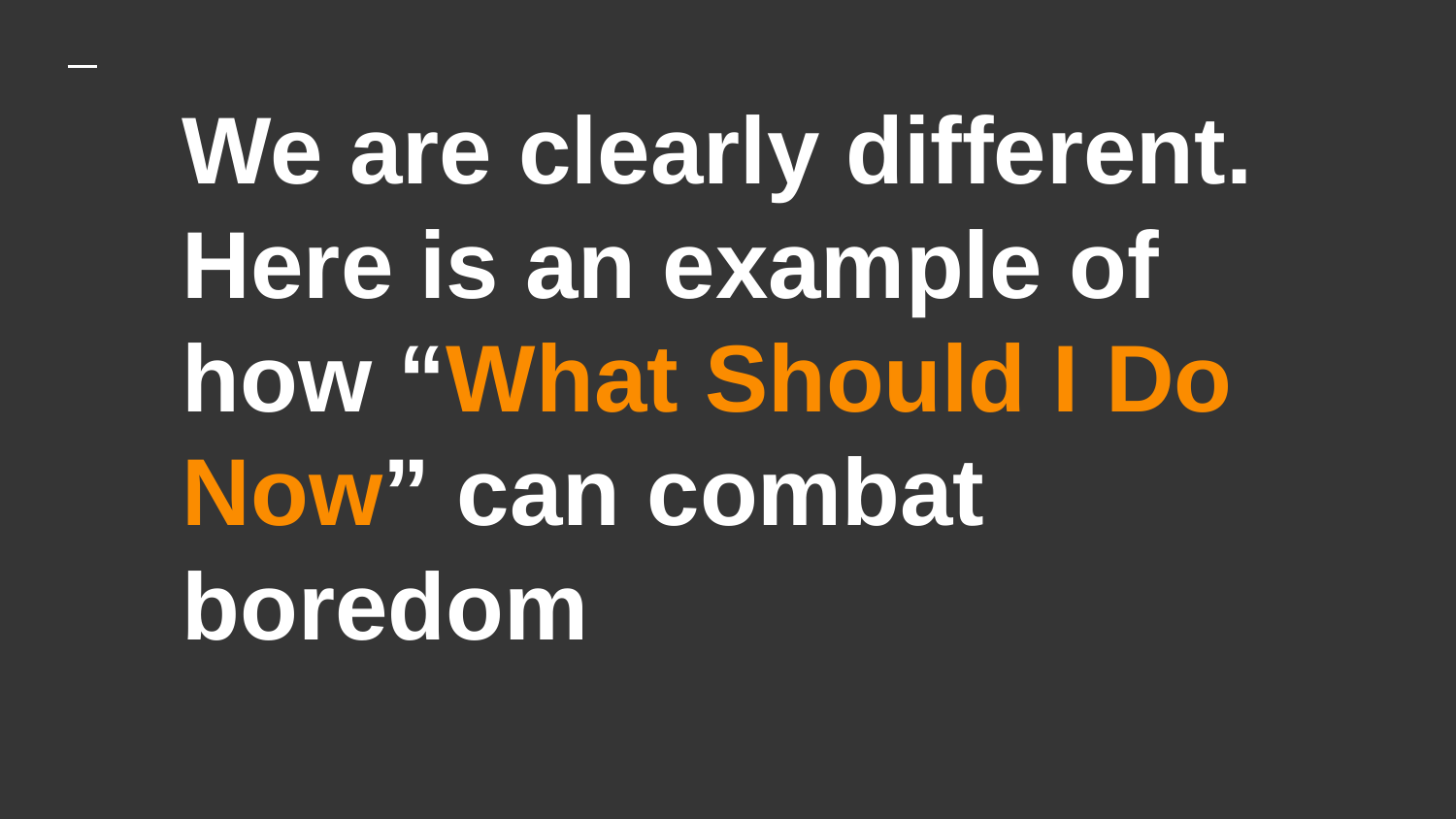

# We are clearly different. Here is an example of how “What Should I Do Now” can combat boredom